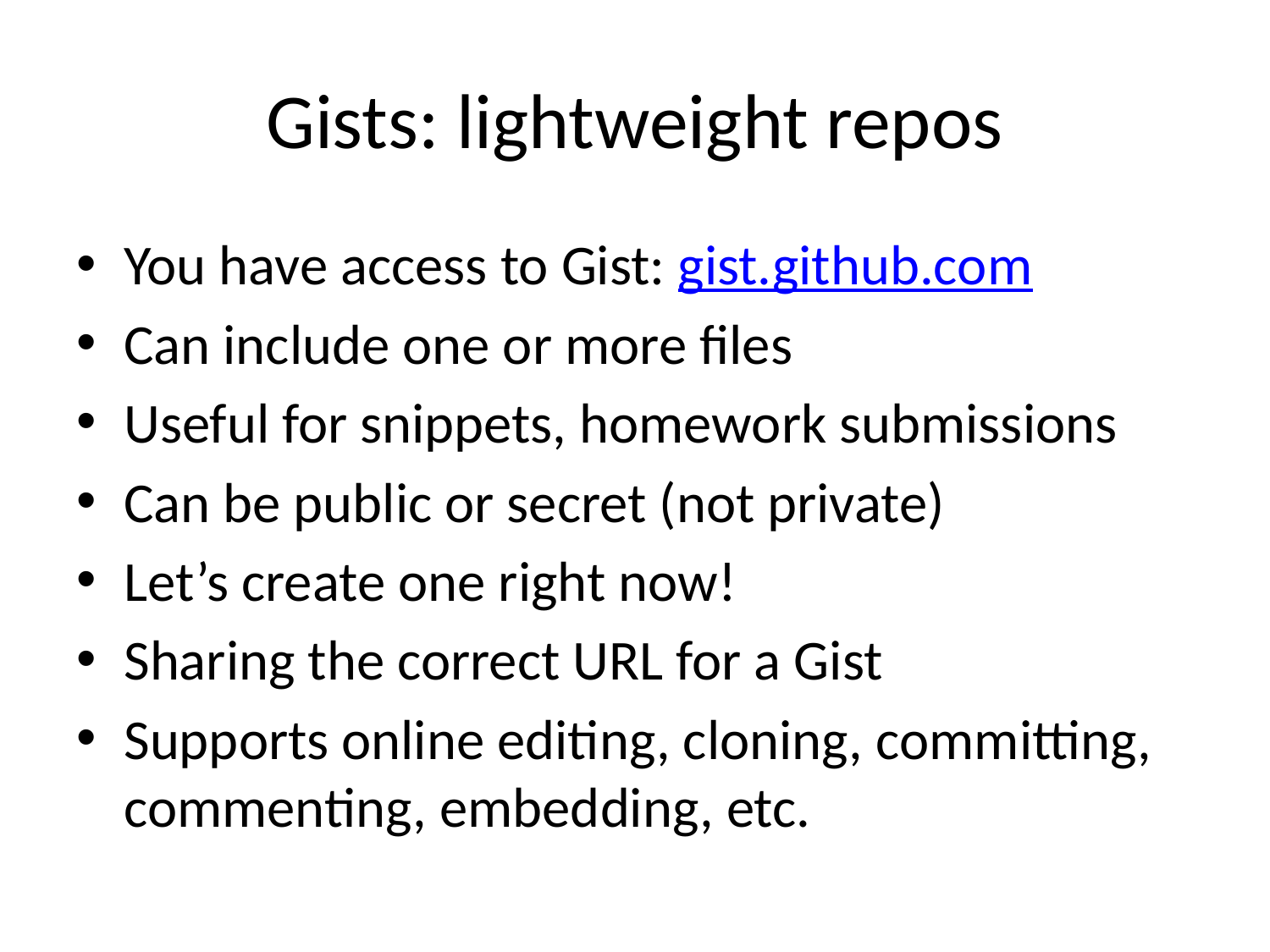

# Gists: lightweight repos
You have access to Gist: gist.github.com
Can include one or more files
Useful for snippets, homework submissions
Can be public or secret (not private)
Let’s create one right now!
Sharing the correct URL for a Gist
Supports online editing, cloning, committing, commenting, embedding, etc.